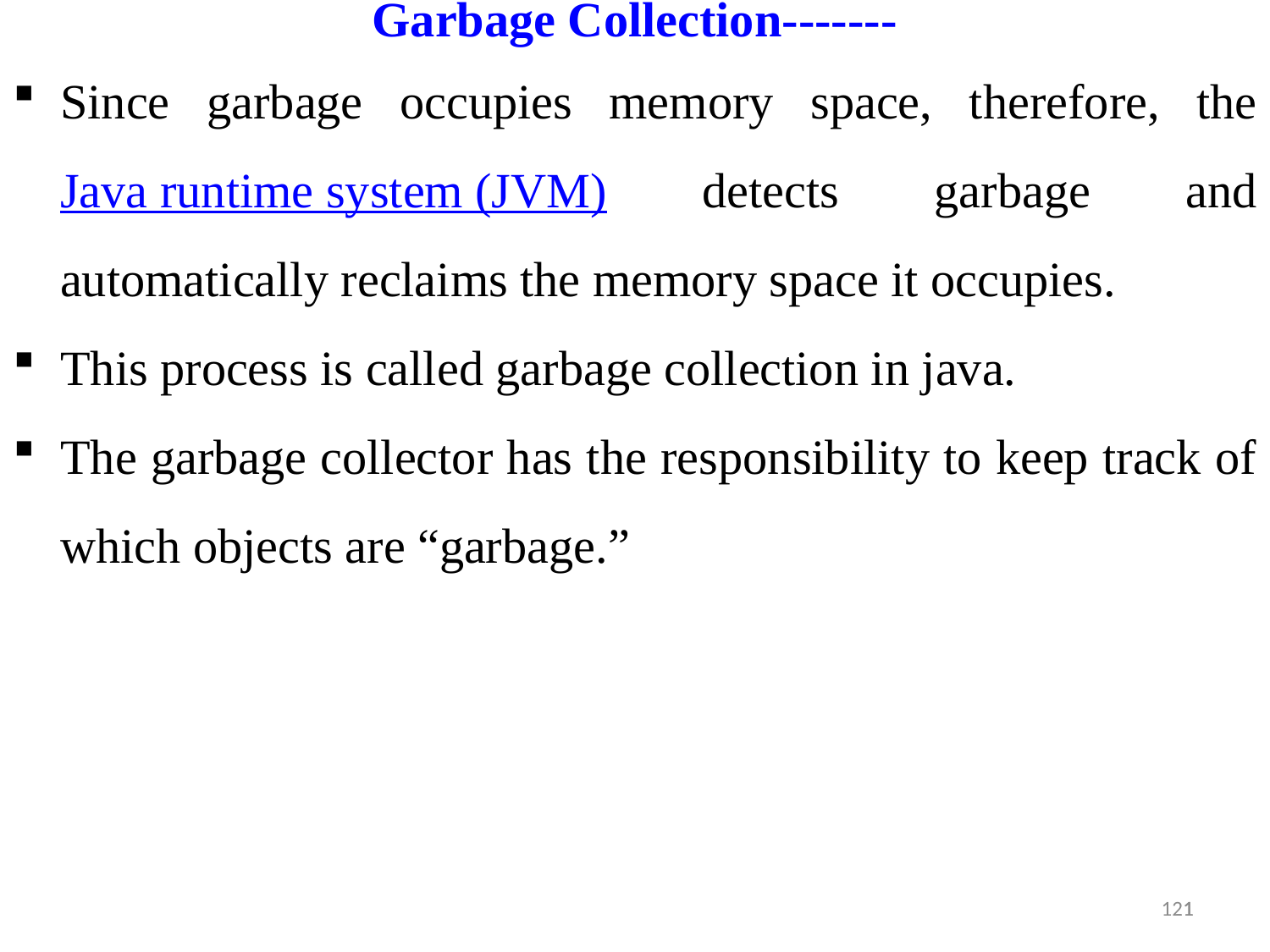

Garbage Collection-------
Since garbage occupies memory space, therefore, the Java runtime system (JVM) detects garbage and automatically reclaims the memory space it occupies.
This process is called garbage collection in java.
The garbage collector has the responsibility to keep track of which objects are “garbage.”
1
121